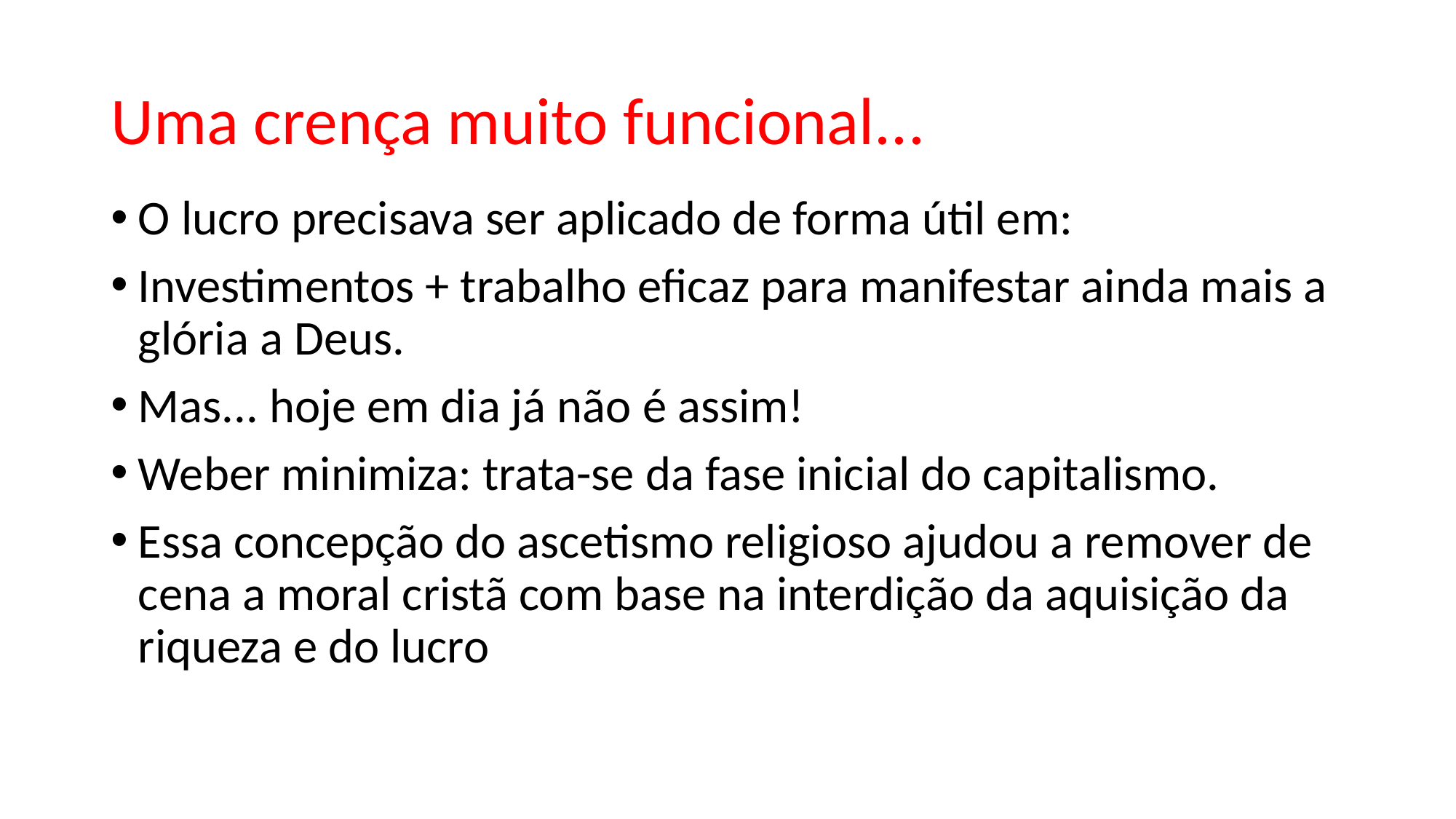

# Uma crença muito funcional...
O lucro precisava ser aplicado de forma útil em:
Investimentos + trabalho eficaz para manifestar ainda mais a glória a Deus.
Mas... hoje em dia já não é assim!
Weber minimiza: trata-se da fase inicial do capitalismo.
Essa concepção do ascetismo religioso ajudou a remover de cena a moral cristã com base na interdição da aquisição da riqueza e do lucro